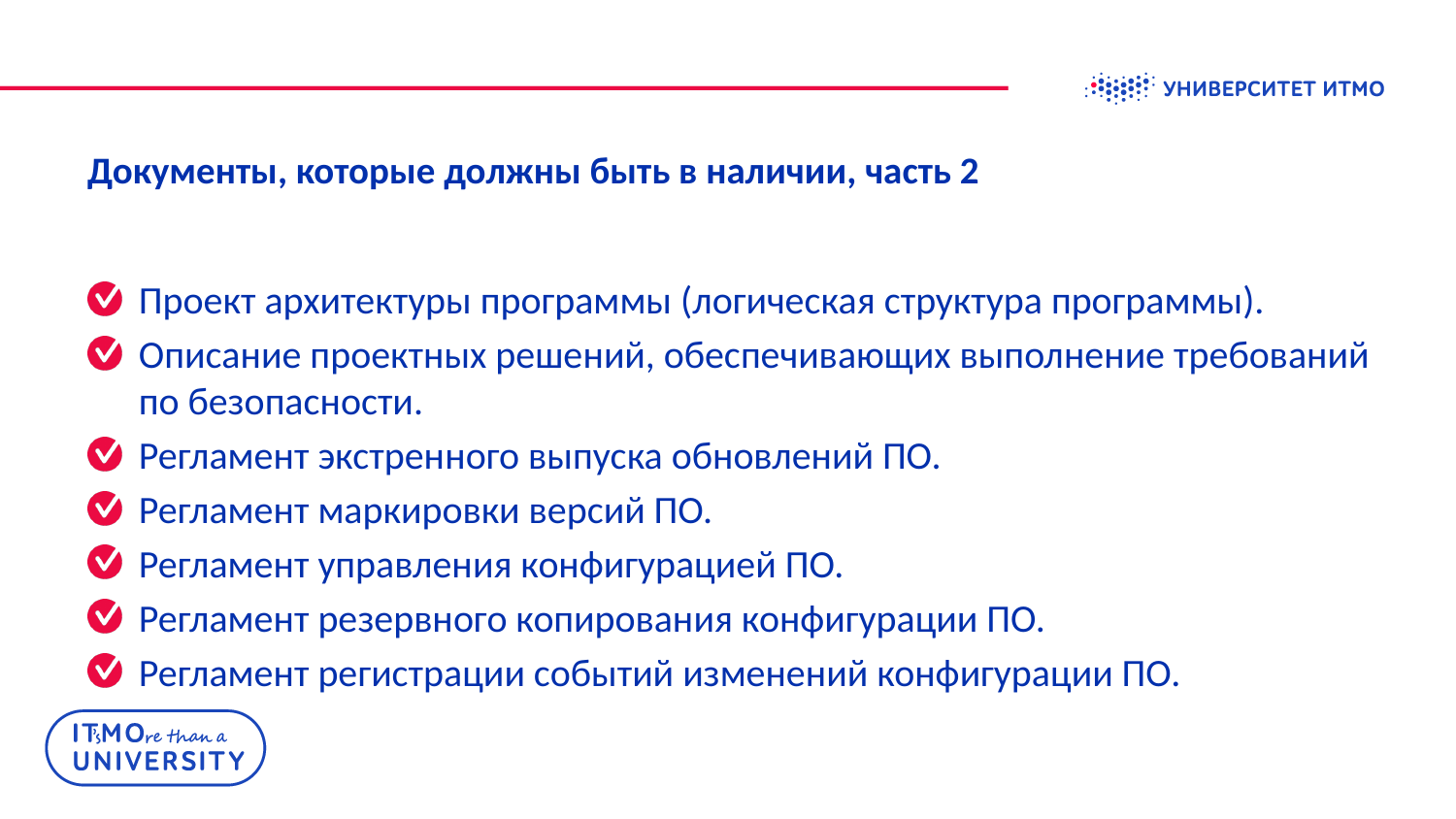

# Документы, которые должны быть в наличии, часть 2
Проект архитектуры программы (логическая структура программы).
Описание проектных решений, обеспечивающих выполнение требований по безопасности.
Регламент экстренного выпуска обновлений ПО.
Регламент маркировки версий ПО.
Регламент управления конфигурацией ПО.
Регламент резервного копирования конфигурации ПО.
Регламент регистрации событий изменений конфигурации ПО.